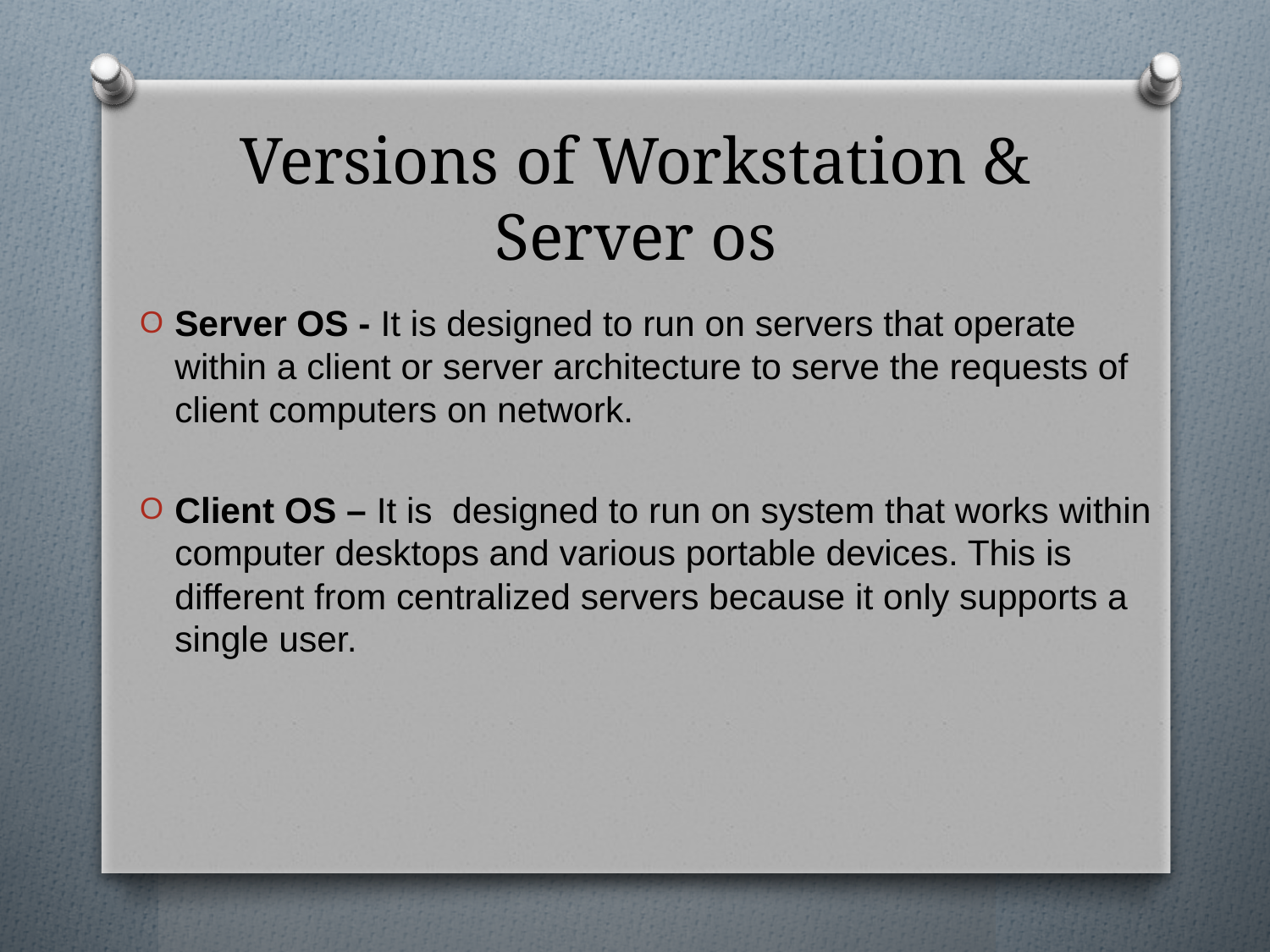

# Versions of Workstation & Server os
Server OS - It is designed to run on servers that operate within a client or server architecture to serve the requests of client computers on network.

Client OS – It is  designed to run on system that works within computer desktops and various portable devices. This is different from centralized servers because it only supports a single user.